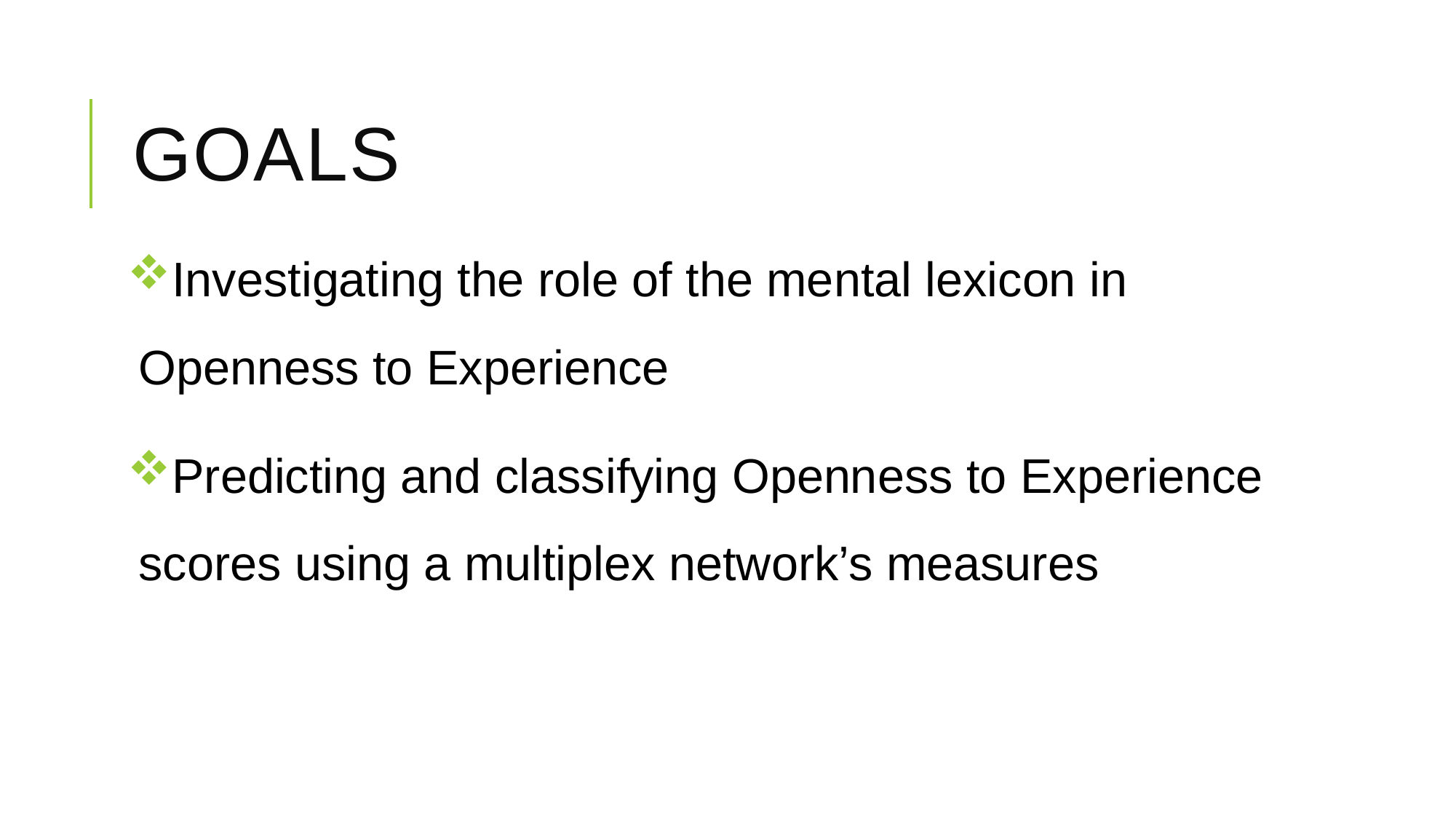

# Goals
Investigating the role of the mental lexicon in Openness to Experience
Predicting and classifying Openness to Experience scores using a multiplex network’s measures